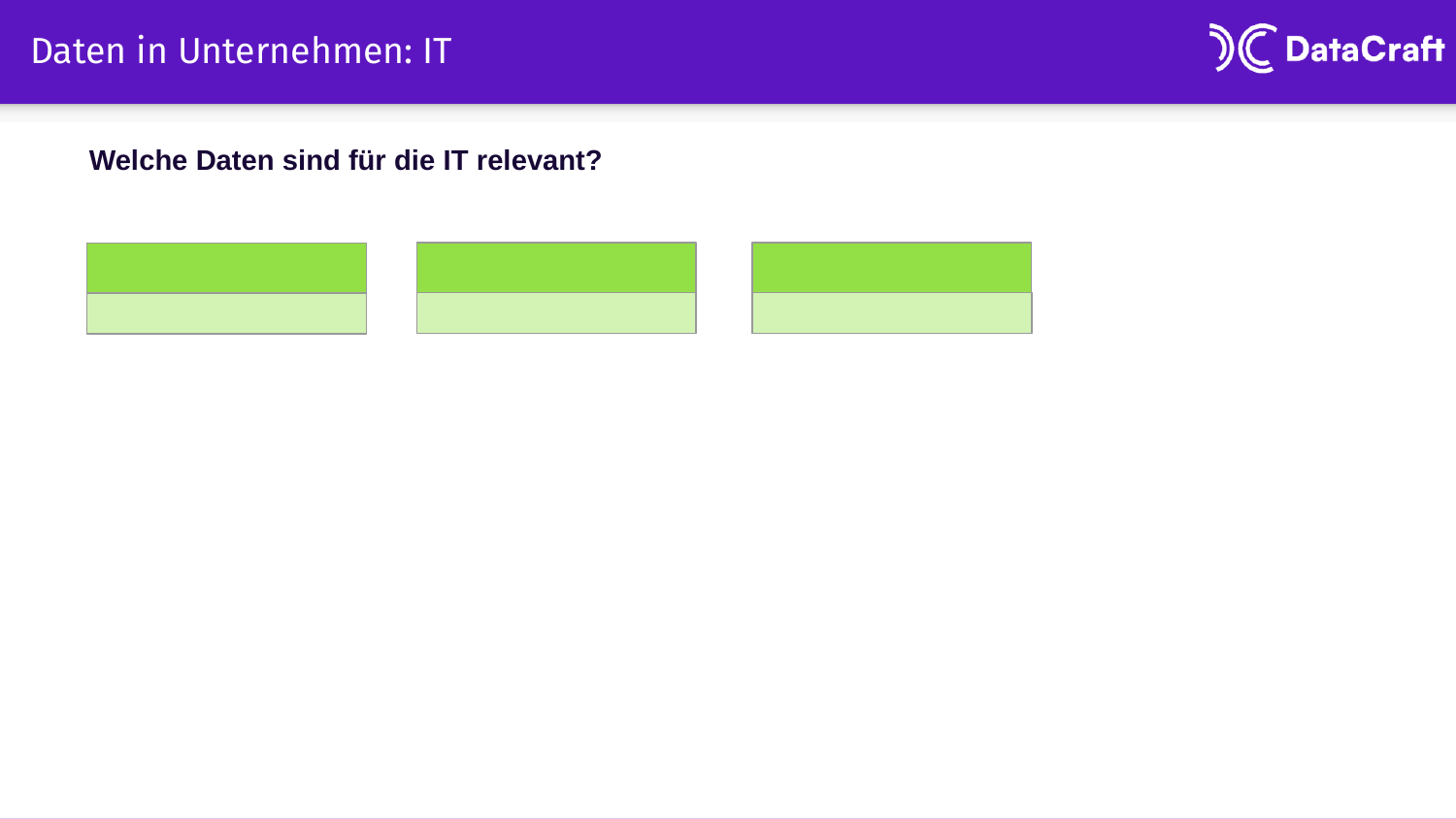

# Daten in Unternehmen: IT
Welche Daten sind für die IT relevant?